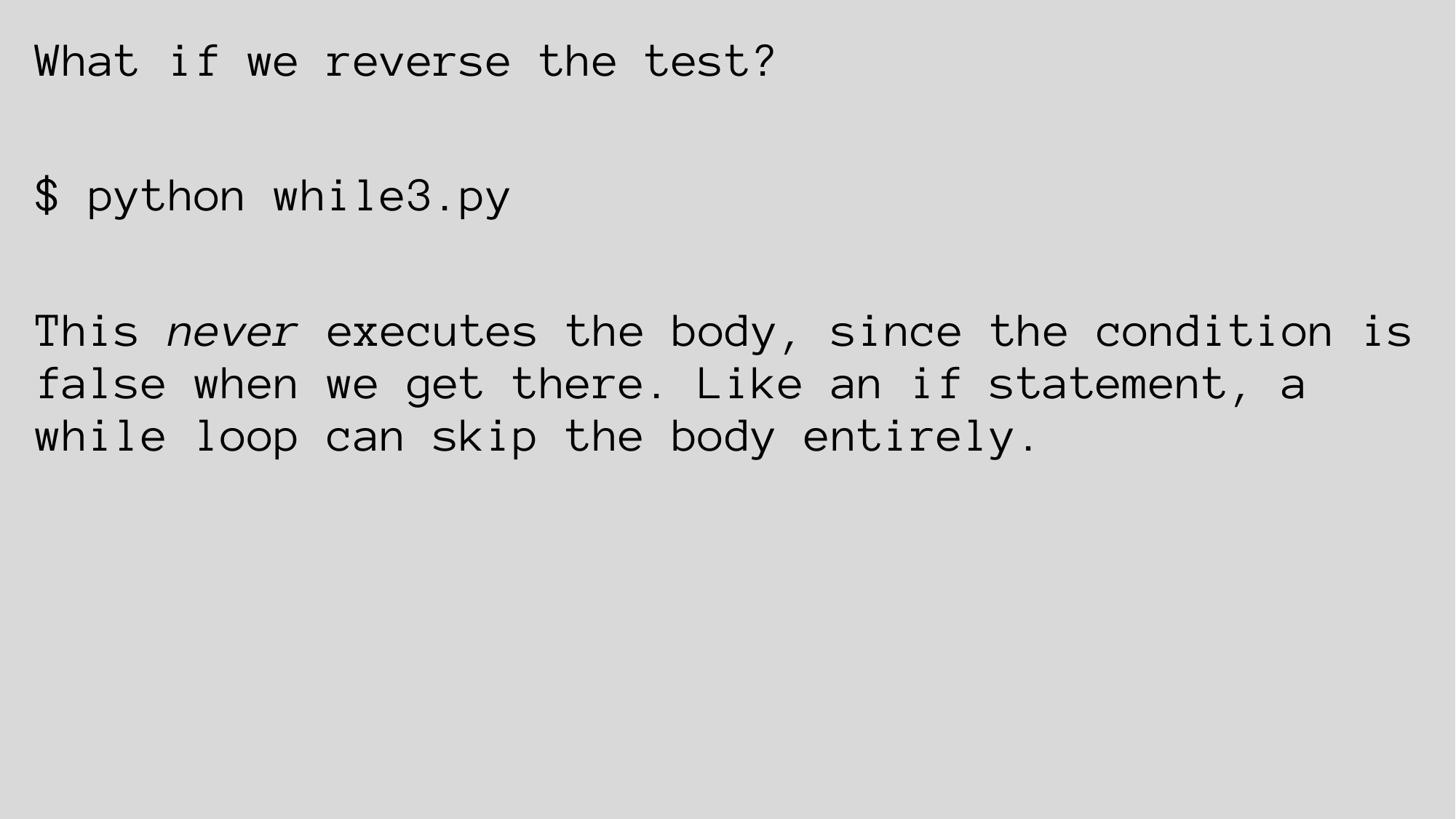

What if we reverse the test?

$ python while3.py

This never executes the body, since the condition is false when we get there. Like an if statement, a while loop can skip the body entirely.